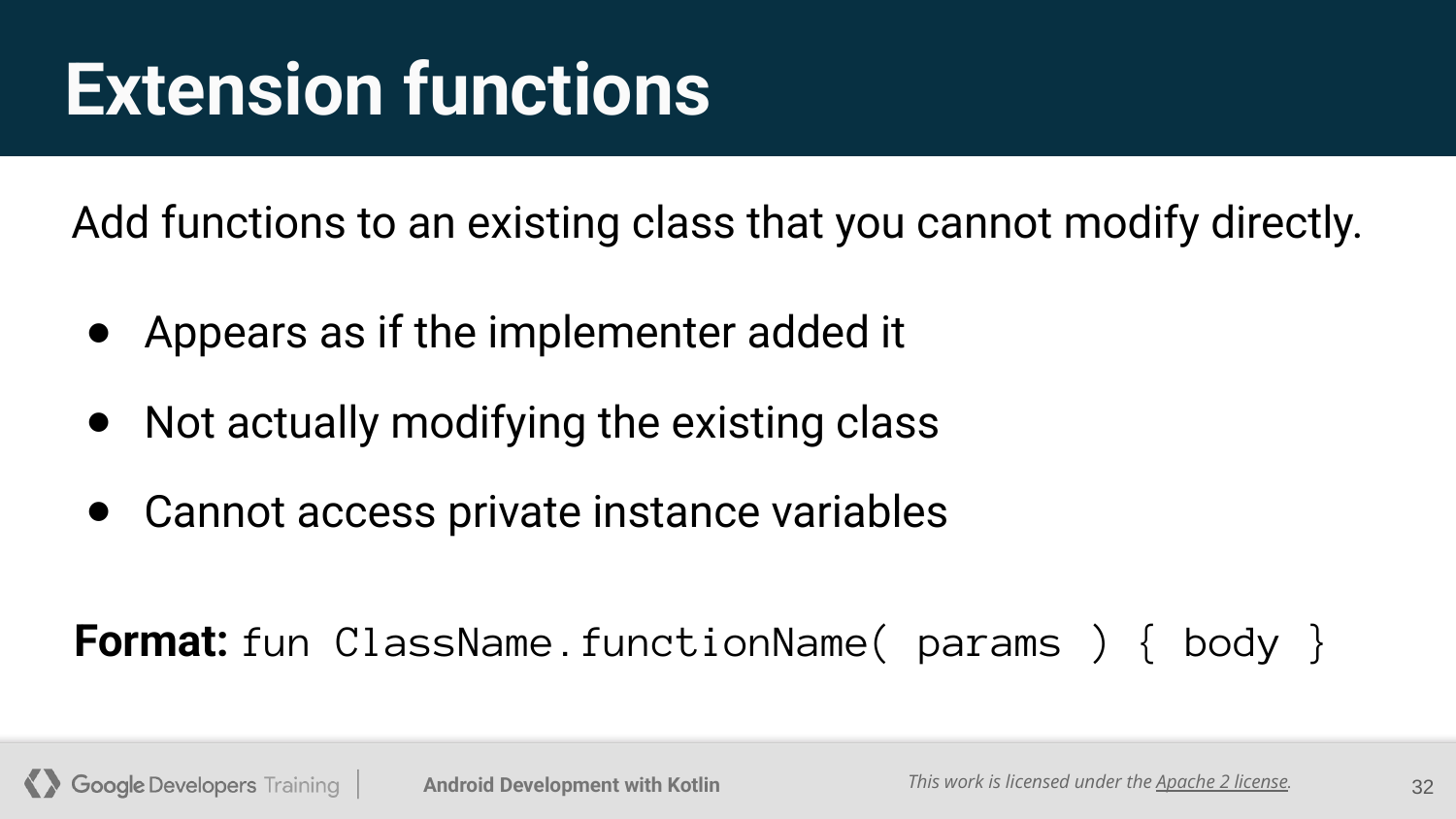

# Extension functions
Add functions to an existing class that you cannot modify directly.

Appears as if the implementer added it
Not actually modifying the existing class
Cannot access private instance variables
Format: fun ClassName.functionName( params ) { body }
32